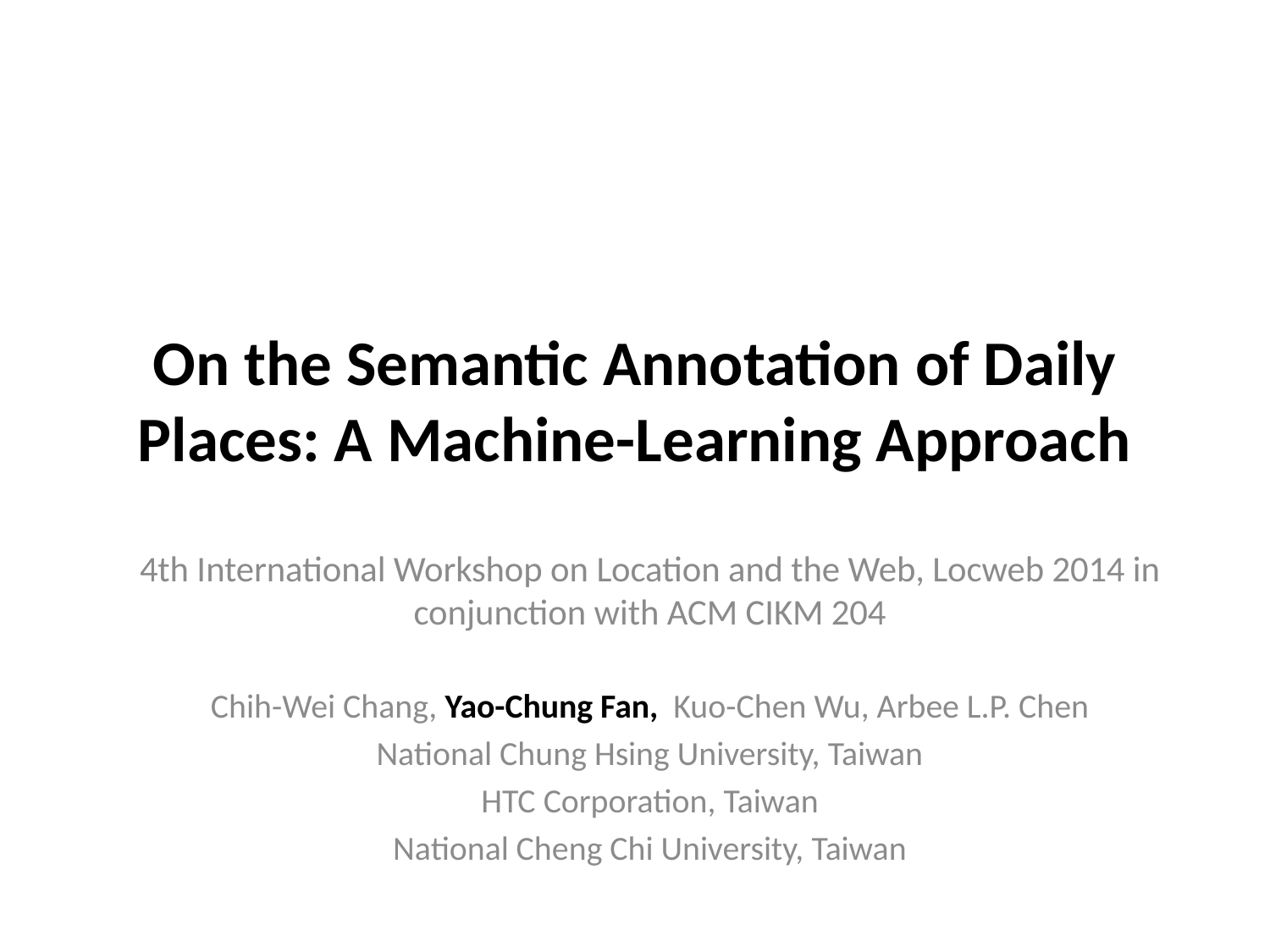

# On the Semantic Annotation of Daily Places: A Machine-Learning Approach
4th International Workshop on Location and the Web, Locweb 2014 in conjunction with ACM CIKM 204

Chih-Wei Chang, Yao-Chung Fan,  Kuo-Chen Wu, Arbee L.P. Chen
National Chung Hsing University, Taiwan
HTC Corporation, Taiwan
National Cheng Chi University, Taiwan